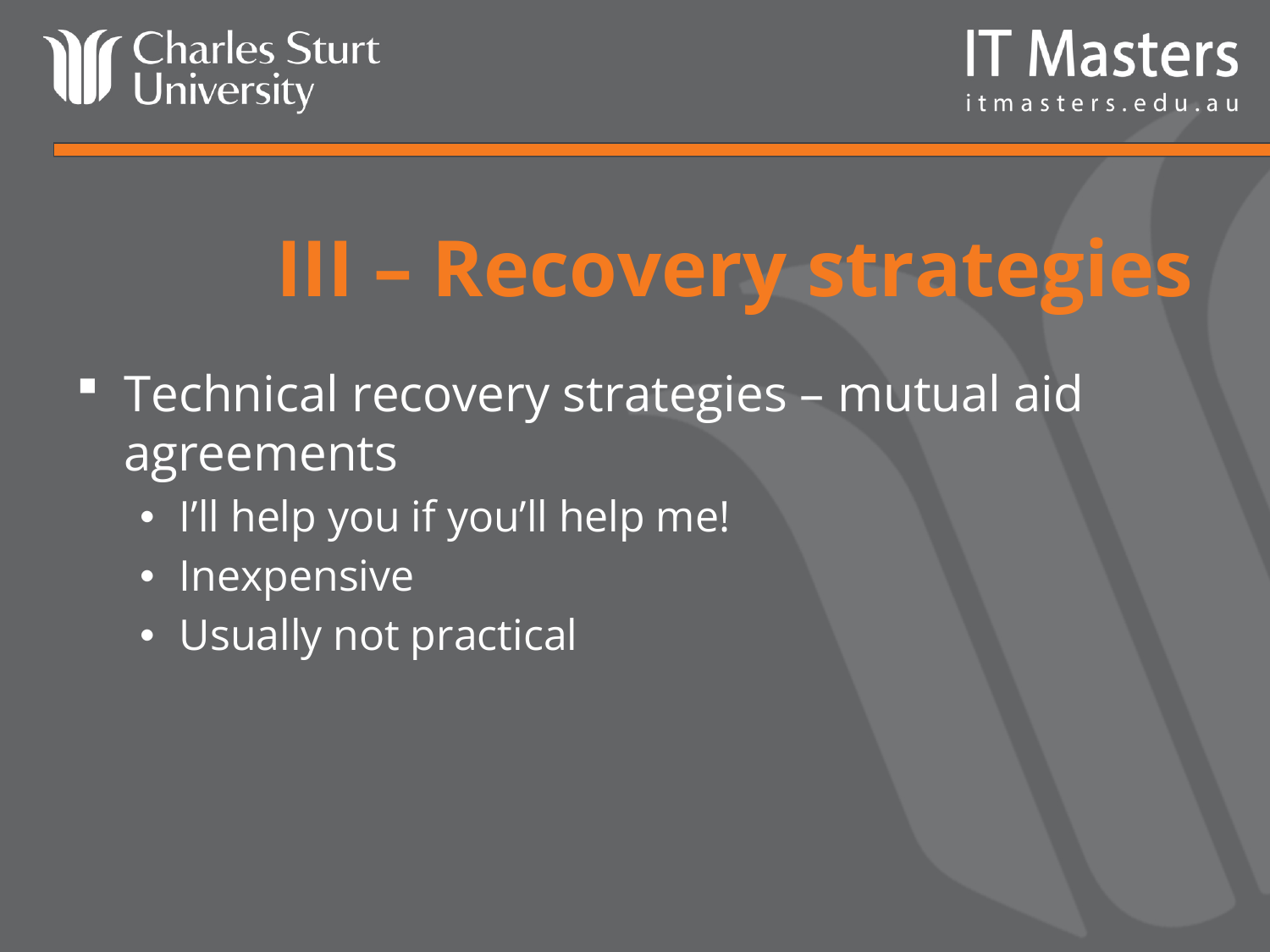

# III – Recovery strategies
Technical recovery strategies – mutual aid agreements
I’ll help you if you’ll help me!
Inexpensive
Usually not practical